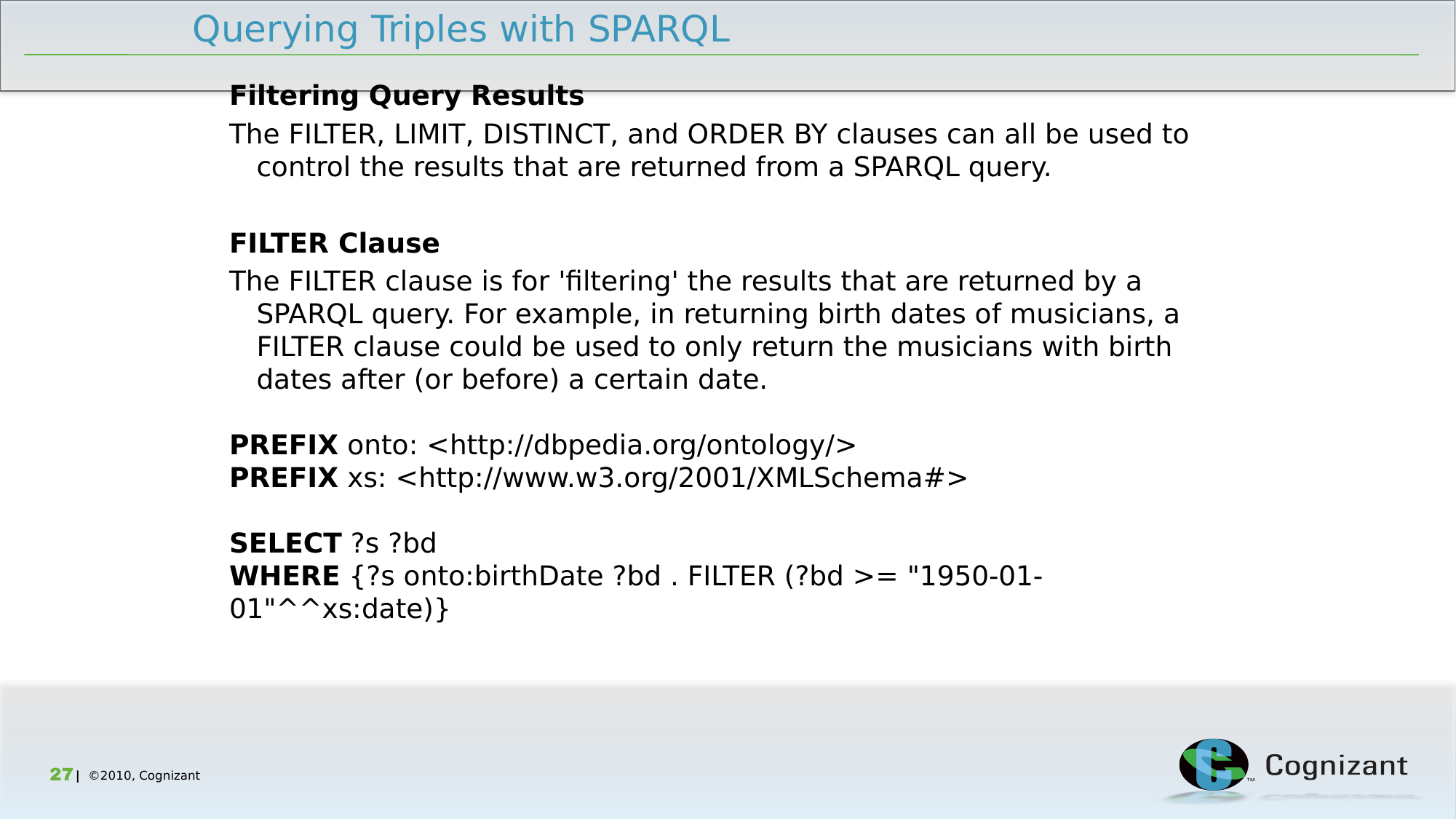

Querying Triples with SPARQL
Filtering Query Results
The FILTER, LIMIT, DISTINCT, and ORDER BY clauses can all be used to control the results that are returned from a SPARQL query.

FILTER Clause
The FILTER clause is for 'filtering' the results that are returned by a SPARQL query. For example, in returning birth dates of musicians, a FILTER clause could be used to only return the musicians with birth dates after (or before) a certain date.

PREFIX onto: <http://dbpedia.org/ontology/>
PREFIX xs: <http://www.w3.org/2001/XMLSchema#>

SELECT ?s ?bd
WHERE {?s onto:birthDate ?bd . FILTER (?bd >= "1950-01-01"^^xs:date)}
27